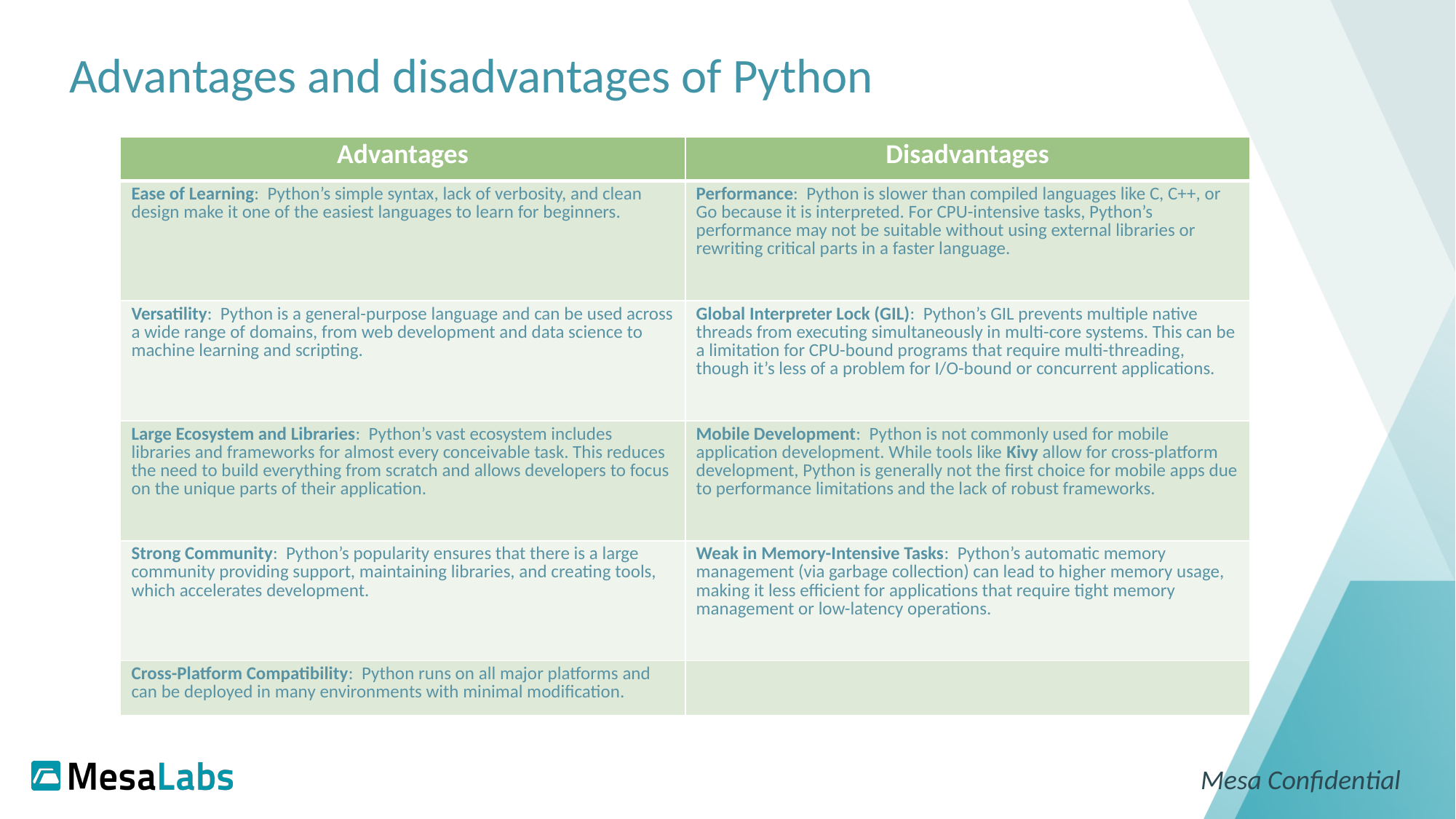

# Advantages and disadvantages of Python
| Advantages | Disadvantages |
| --- | --- |
| Ease of Learning: Python’s simple syntax, lack of verbosity, and clean design make it one of the easiest languages to learn for beginners. | Performance: Python is slower than compiled languages like C, C++, or Go because it is interpreted. For CPU-intensive tasks, Python’s performance may not be suitable without using external libraries or rewriting critical parts in a faster language. |
| Versatility: Python is a general-purpose language and can be used across a wide range of domains, from web development and data science to machine learning and scripting. | Global Interpreter Lock (GIL): Python’s GIL prevents multiple native threads from executing simultaneously in multi-core systems. This can be a limitation for CPU-bound programs that require multi-threading, though it’s less of a problem for I/O-bound or concurrent applications. |
| Large Ecosystem and Libraries: Python’s vast ecosystem includes libraries and frameworks for almost every conceivable task. This reduces the need to build everything from scratch and allows developers to focus on the unique parts of their application. | Mobile Development: Python is not commonly used for mobile application development. While tools like Kivy allow for cross-platform development, Python is generally not the first choice for mobile apps due to performance limitations and the lack of robust frameworks. |
| Strong Community: Python’s popularity ensures that there is a large community providing support, maintaining libraries, and creating tools, which accelerates development. | Weak in Memory-Intensive Tasks: Python’s automatic memory management (via garbage collection) can lead to higher memory usage, making it less efficient for applications that require tight memory management or low-latency operations. |
| Cross-Platform Compatibility: Python runs on all major platforms and can be deployed in many environments with minimal modification. |  |
Mesa Confidential